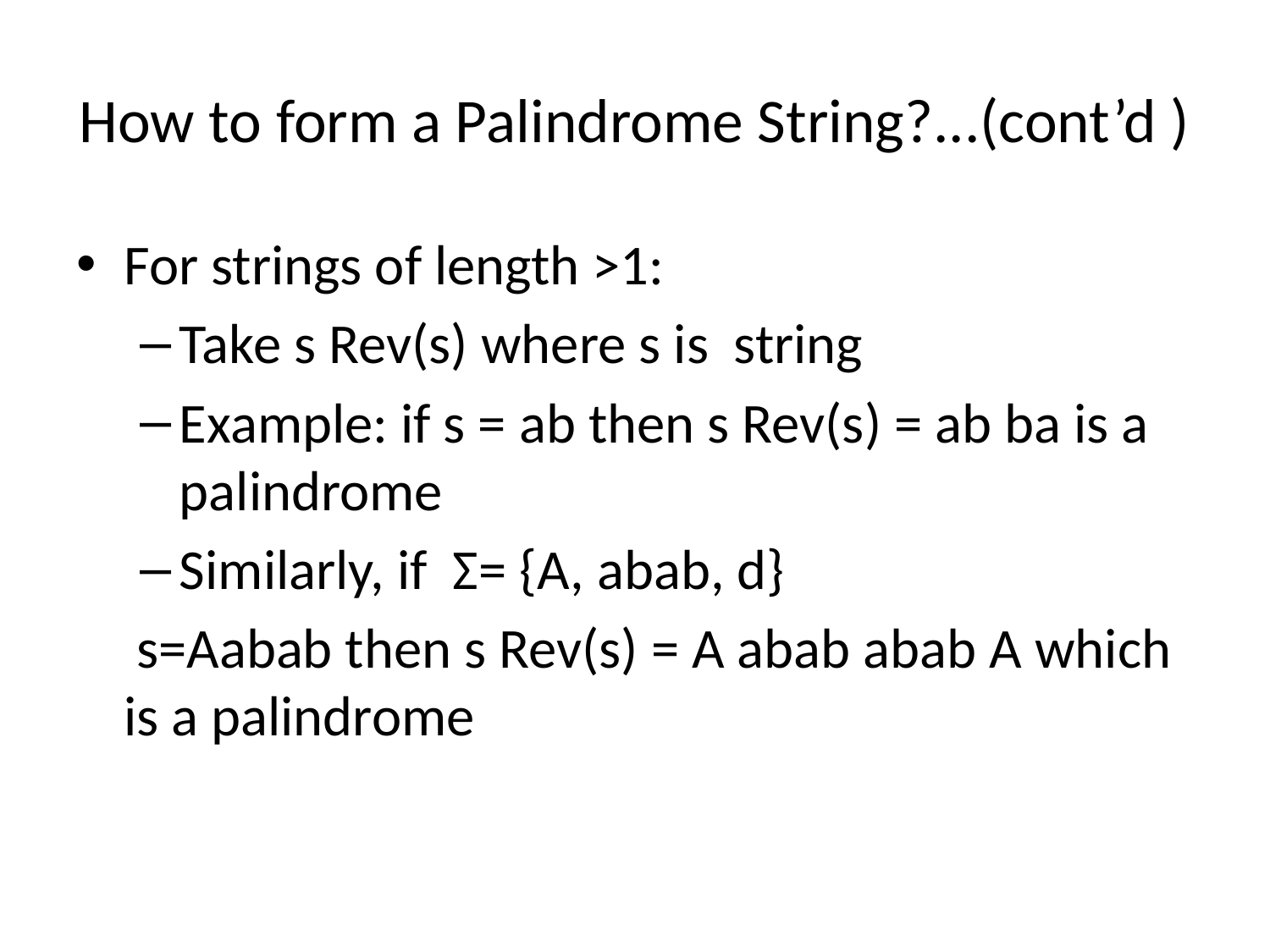

# How to form a Palindrome String?...(cont’d )
For strings of length >1:
Take s Rev(s) where s is  string
Example: if s = ab then s Rev(s) = ab ba is a palindrome
Similarly, if  Σ= {A, abab, d}
	 s=Aabab then s Rev(s) = A abab abab A which is a palindrome